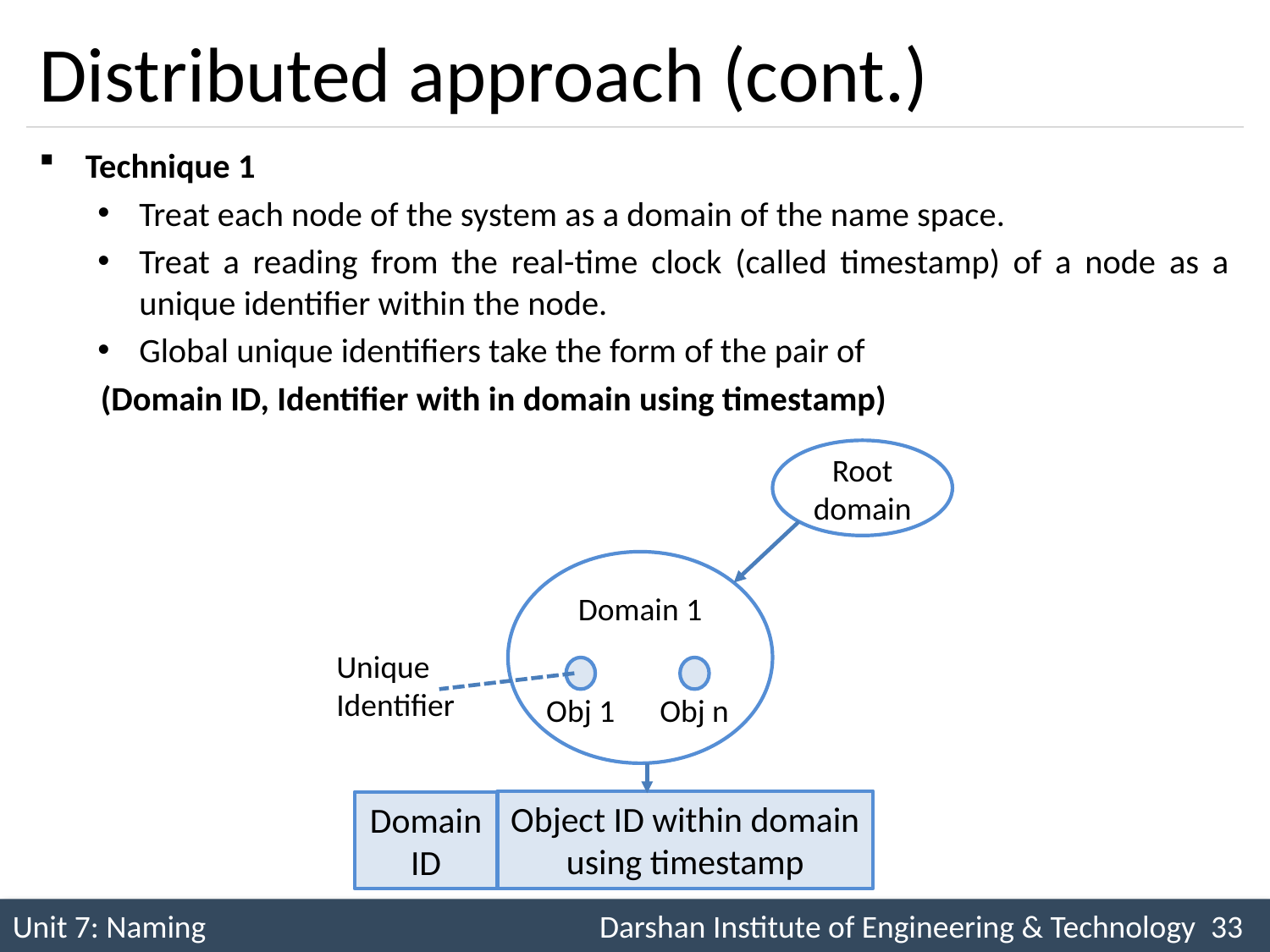

# Distributed approach (cont.)
Technique 1
Treat each node of the system as a domain of the name space.
Treat a reading from the real-time clock (called timestamp) of a node as a unique identifier within the node.
Global unique identifiers take the form of the pair of
	(Domain ID, Identifier with in domain using timestamp)
Root domain
Domain 1

Obj 1
Obj n
Unique
Identifier
Object ID within domain using timestamp
Domain ID